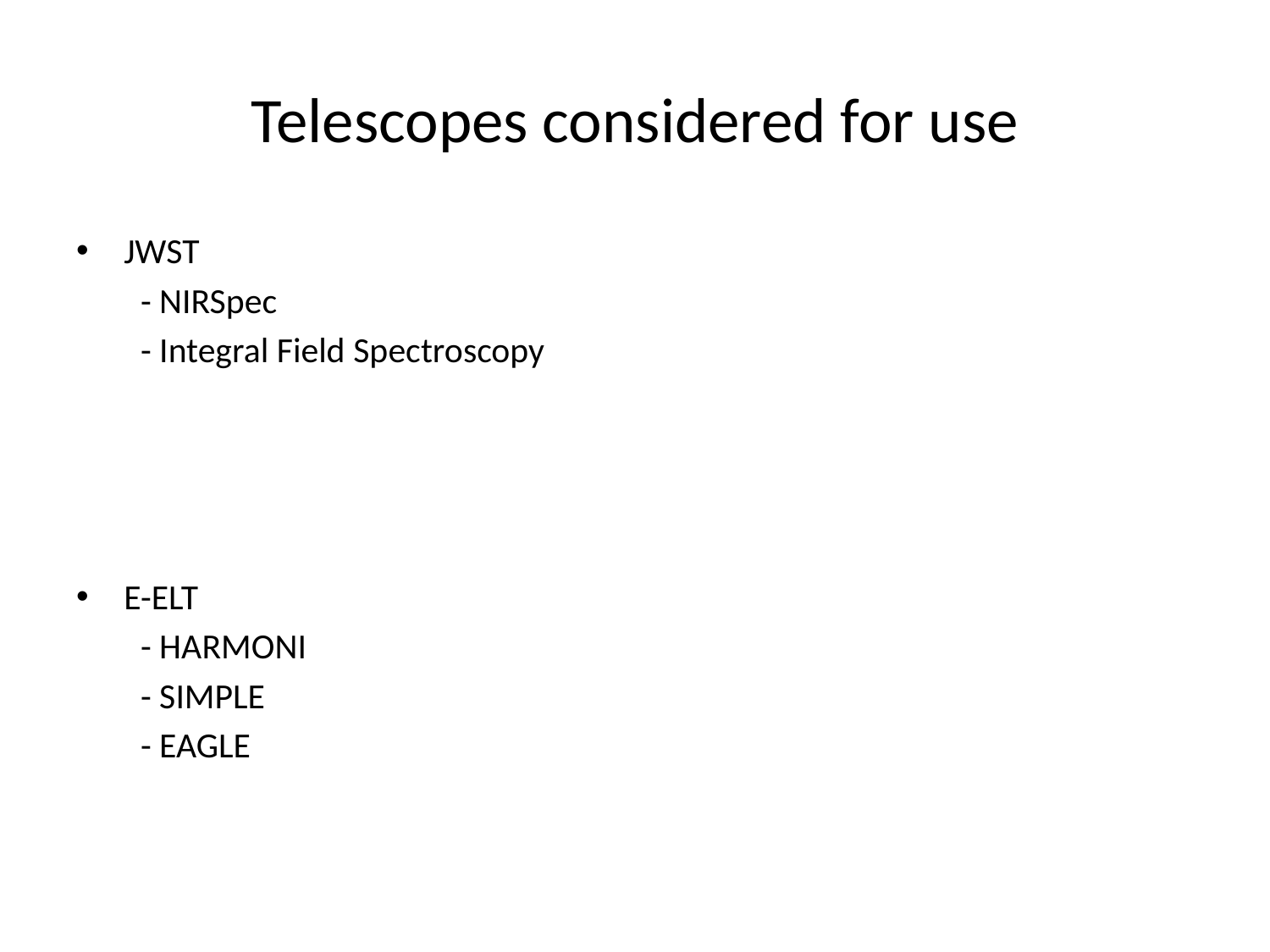

# Telescopes considered for use
JWST
        - NIRSpec
        - Integral Field Spectroscopy

E-ELT
        - HARMONI
        - SIMPLE
        - EAGLE